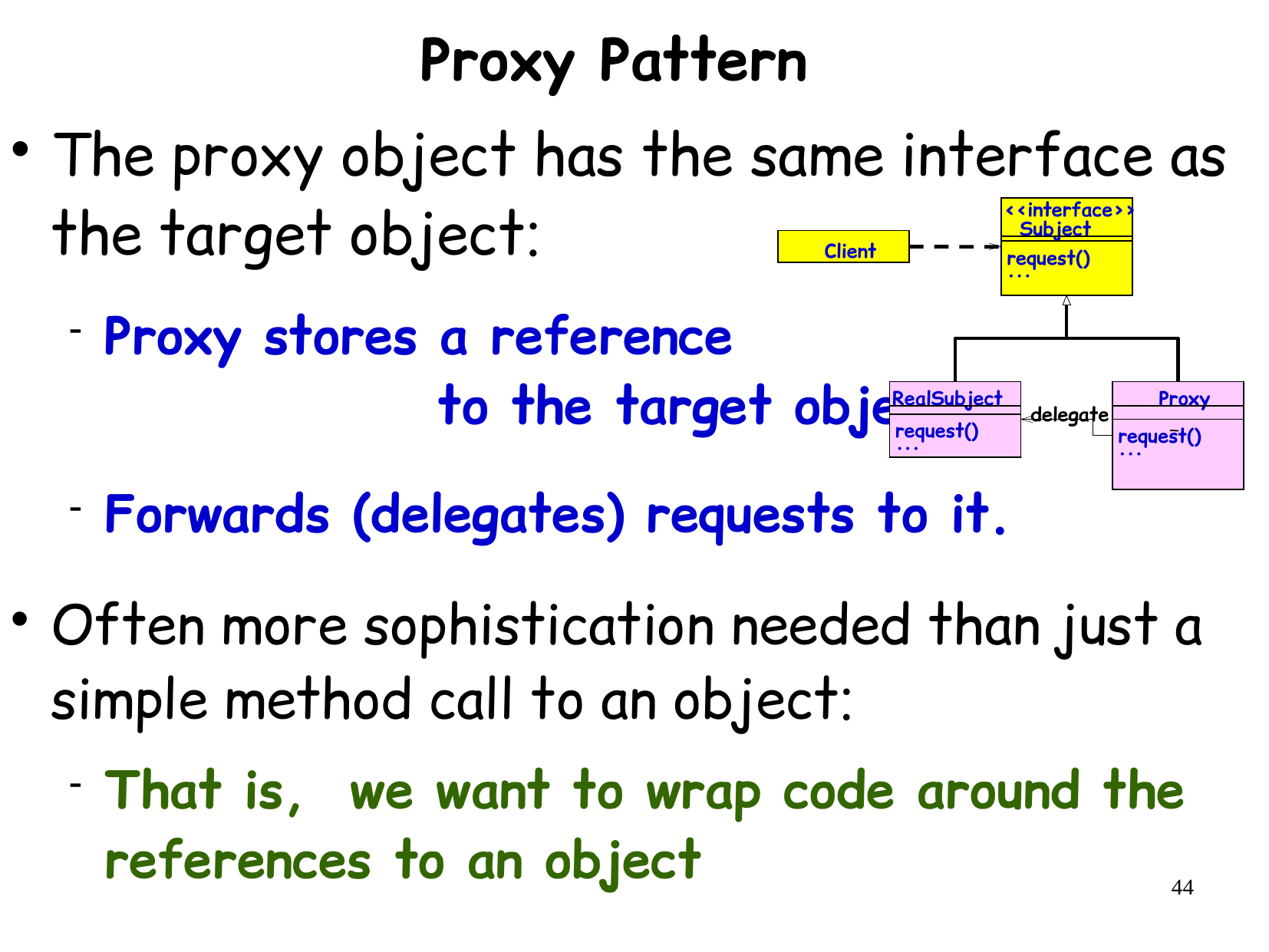

Proxy Pattern
The proxy object has the same interface as the target object:
Proxy stores a reference                                      to the target object…
Forwards (delegates) requests to it.
Often more sophistication needed than just a simple method call to an object:
That is,  we want to wrap code around the references to an object
<<interface>>

Subject

Client

request()

...

RealSubject
Proxy
delegate

request()

request()
...

...